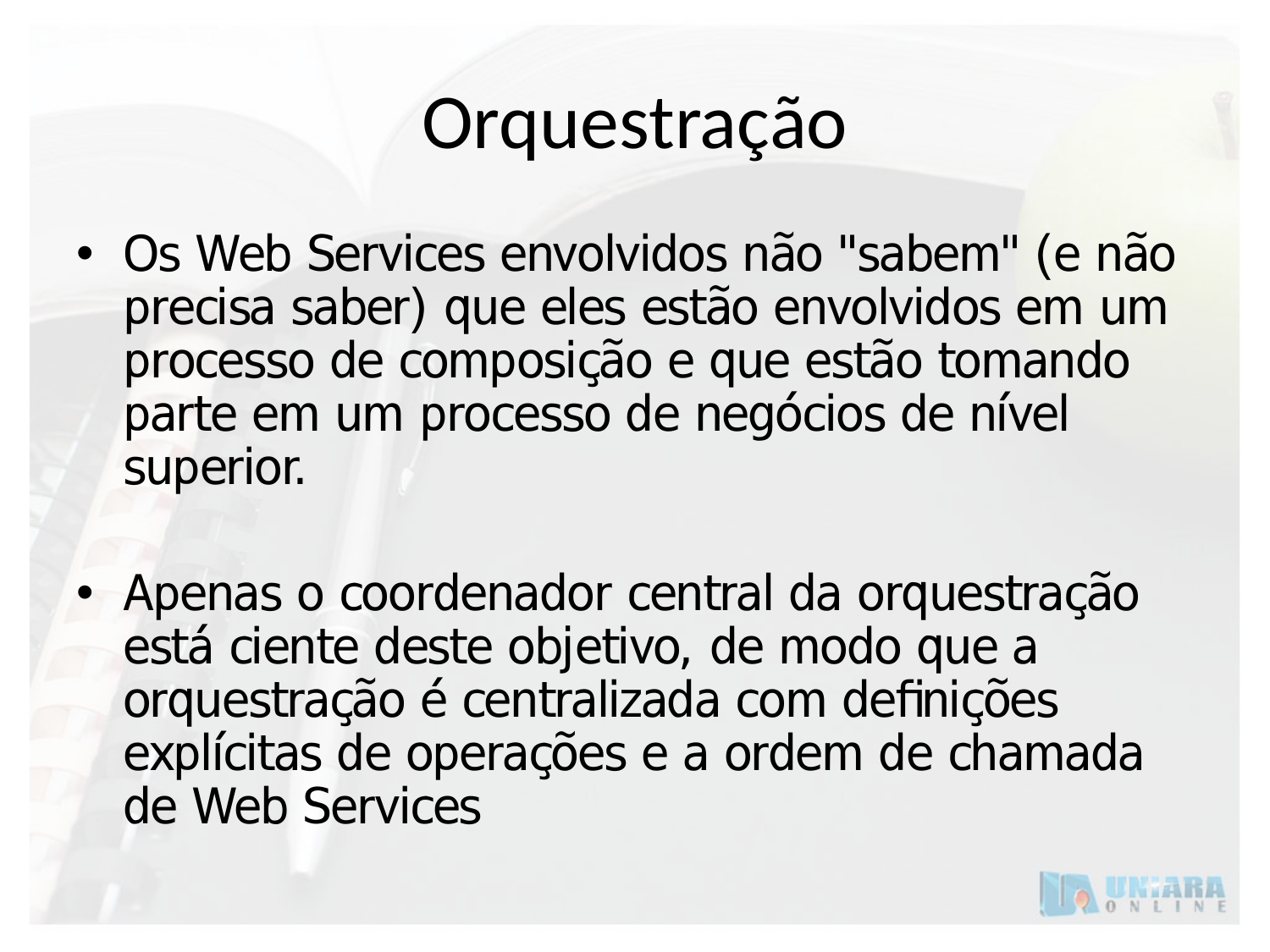

# Orquestração
Os Web Services envolvidos não "sabem" (e não precisa saber) que eles estão envolvidos em um processo de composição e que estão tomando parte em um processo de negócios de nível superior.

Apenas o coordenador central da orquestração está ciente deste objetivo, de modo que a orquestração é centralizada com definições explícitas de operações e a ordem de chamada de Web Services